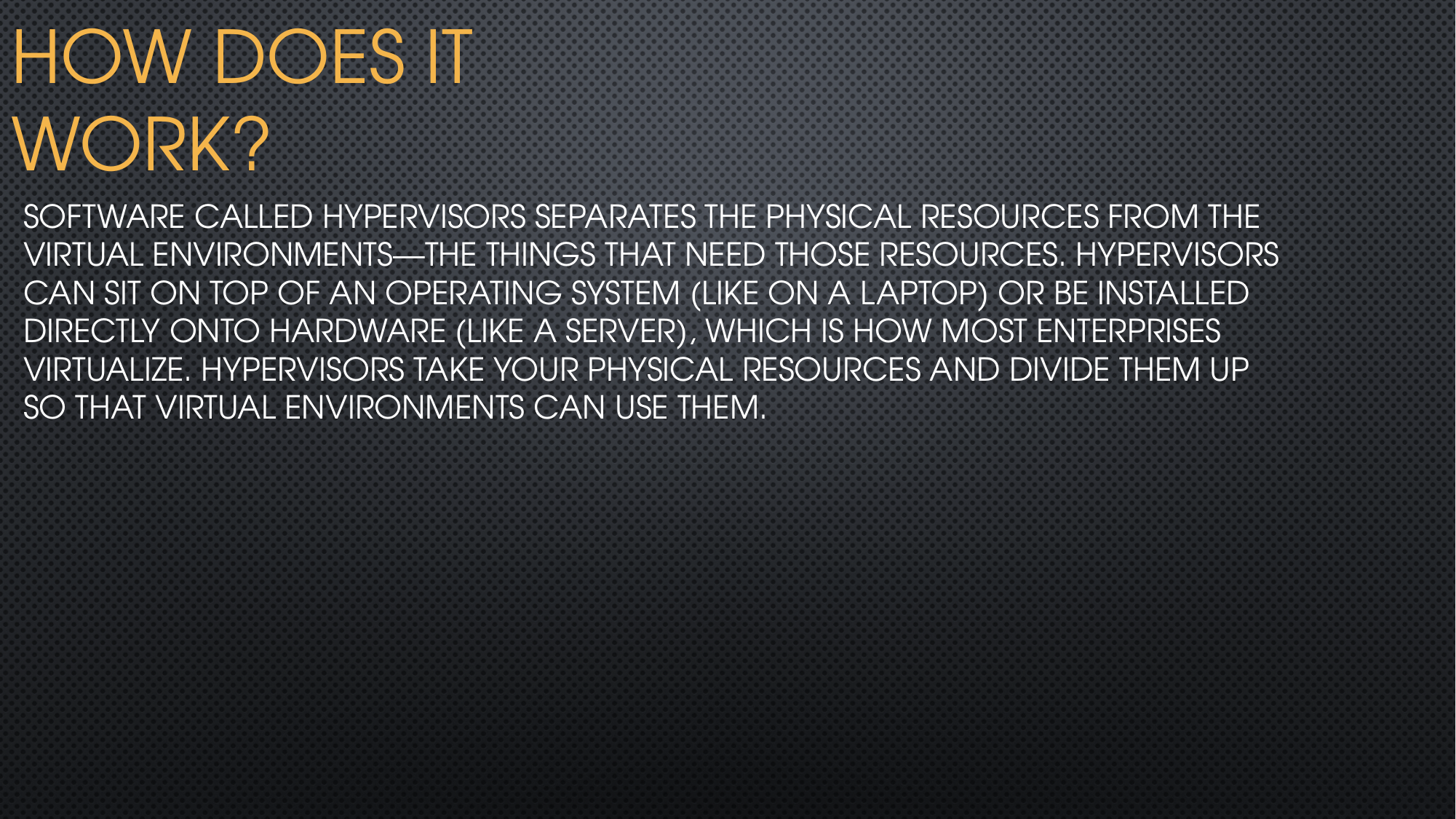

# How does it work?
Software called hypervisors separates the physical resources from the virtual environments—the things that need those resources. Hypervisors can sit on top of an operating system (like on a laptop) or be installed directly onto hardware (like a server), which is how most enterprises virtualize. Hypervisors take your physical resources and divide them up so that virtual environments can use them.